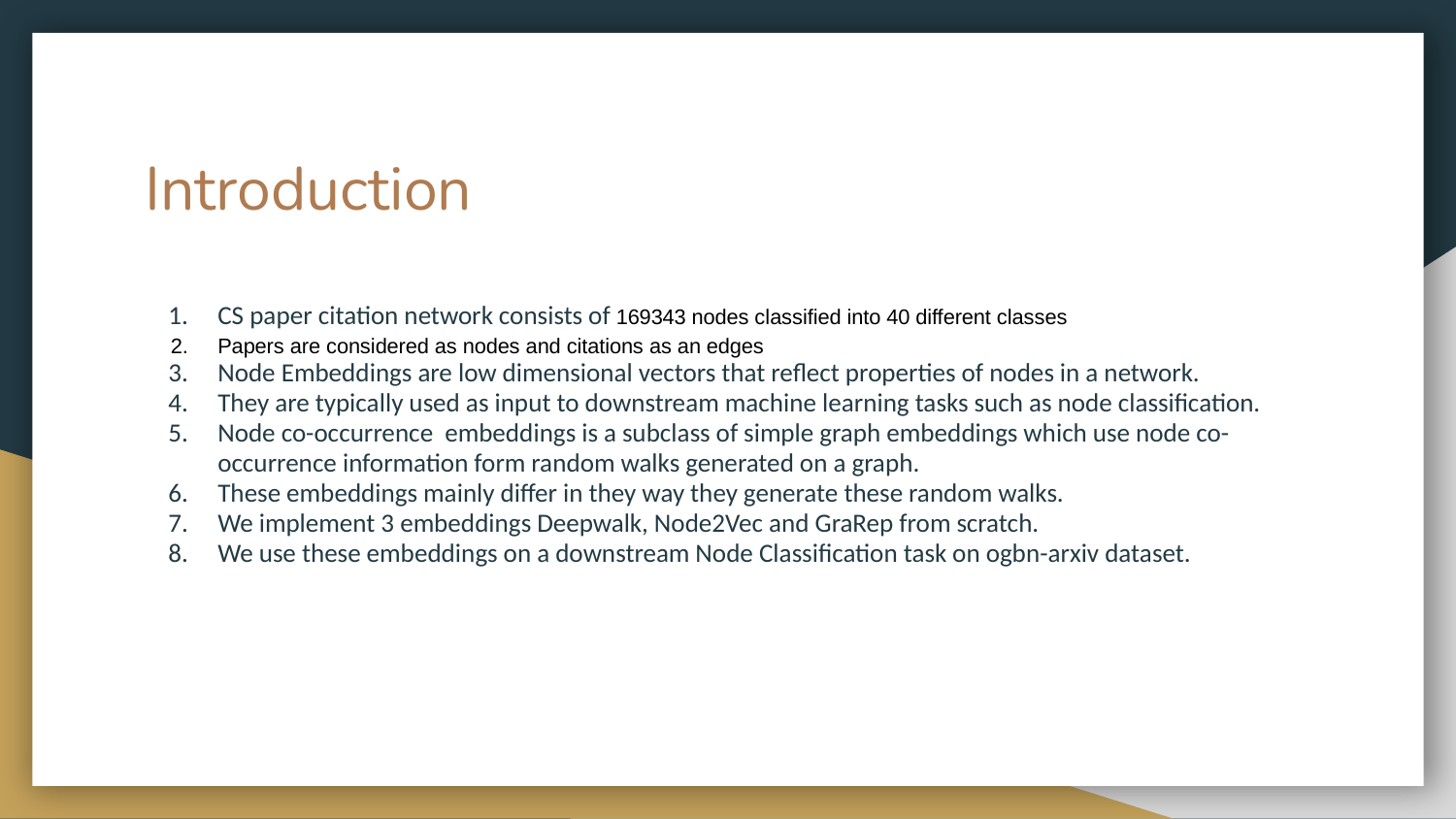

# Introduction
CS paper citation network consists of 169343 nodes classified into 40 different classes
Papers are considered as nodes and citations as an edges
Node Embeddings are low dimensional vectors that reflect properties of nodes in a network.
They are typically used as input to downstream machine learning tasks such as node classification.
Node co-occurrence  embeddings is a subclass of simple graph embeddings which use node co-occurrence information form random walks generated on a graph.
These embeddings mainly differ in they way they generate these random walks.
We implement 3 embeddings Deepwalk, Node2Vec and GraRep from scratch.
We use these embeddings on a downstream Node Classification task on ogbn-arxiv dataset.